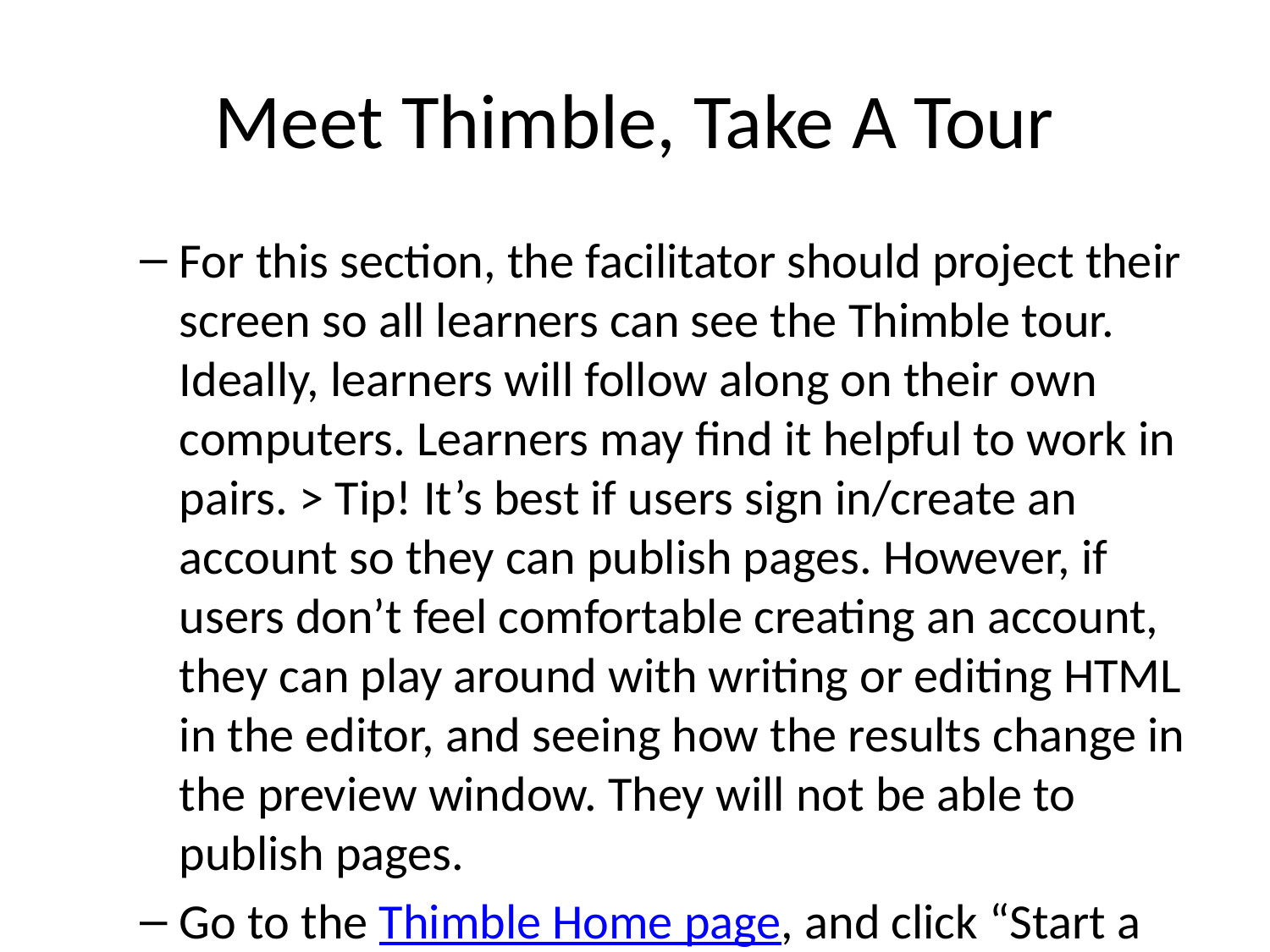

# Meet Thimble, Take A Tour
For this section, the facilitator should project their screen so all learners can see the Thimble tour. Ideally, learners will follow along on their own computers. Learners may find it helpful to work in pairs. > Tip! It’s best if users sign in/create an account so they can publish pages. However, if users don’t feel comfortable creating an account, they can play around with writing or editing HTML in the editor, and seeing how the results change in the preview window. They will not be able to publish pages.
Go to the Thimble Home page, and click “Start a Project From Scratch”. Explain to users that we’ve now left the Thimble home page and we’re using Thimble as a web application to do something– to make HTML pages. We’re doing this in the browser, which is pretty cool!
Ask learners, what do you see– how does this page look different from the Thimble home page? How is the page divided up? What is each section or window for? What’s the relationship between the sections? Let learners talk and come up with answers, but be sure they understand the following:
At the top left, there’s an area where you can type in and change the filename from “untitled project” to a filename that makes sense for the page you want to create page.
On the left, there’s a space called FILES where we see two file names. These are the two files that we can work on and edit for this project. Learners can switch between them by clicking on the names. If learners create new files, they’ll appear here.
In the middle there’s space called EDITOR, where we can see the HTML code, and we can edit it there, too.
On the right, there’s a space called “PREVIEW” – when we edit code, we see how it will look in a browser– and the changes will happen as we type!
Tip! This is a cool feature, so give users some small tasks to do– for example, changing the size of the heading, or editing the word “amazing.”
Note that changes or additions that don’t follow HTML rules won’t appear in preview– learners check for problems in the editor, where the mistake or “bug” will be highlighted in red in the editor window.
Also note the address in the browser bar, at the top of the screen– if you are not signed in, there should be a blackslash following the address “https://thimble.mozilla.org/en-US/” and then “anonymous” and a backslash + string of letters and numbers – this is a placeholder location on Mozilla’s server where your Thimble session will be stored temporarily.
If learners are signed in, the web address will be https://thimble.mozilla.org/en-US/ + / username + /some random short set of numbers. * This is a location (a URL) the web app has created to store this learner’s work on the project, it’s the Thimble view of the project. * * Learners can also find their projects clicking on the user name in the top right and selecting “My Projects.”
On top right, there’s a PUBLISH button. If a learner is signed in to Thimble and presses this button, their page will be saved on Mozilla’s servers, and be accessible on the web. Thimble will provide them with a web address that’s different from the one for the Thimble view. This publishes the address of their page, LIVE on the Web! Anyone, anywhere on the web can view their page at this address. > Tip! You may need to clarify for users that people visiting this address will see just the page itself, NOT the working Thimble view with the editor window and all the options. Test it out, and compare the published address vs. the address of the Thimble view.